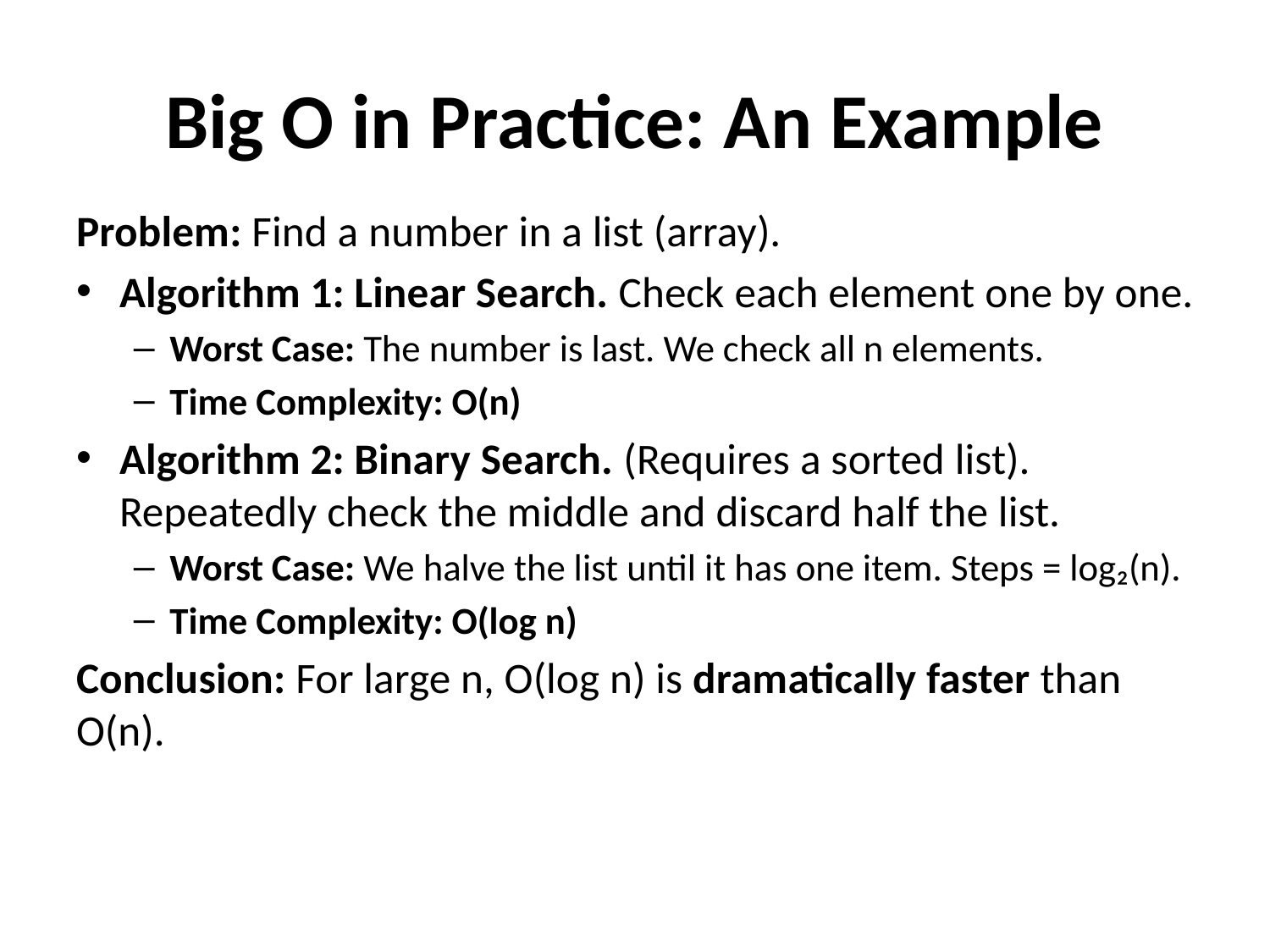

# Big O in Practice: An Example
Problem: Find a number in a list (array).
Algorithm 1: Linear Search. Check each element one by one.
Worst Case: The number is last. We check all n elements.
Time Complexity: O(n)
Algorithm 2: Binary Search. (Requires a sorted list). Repeatedly check the middle and discard half the list.
Worst Case: We halve the list until it has one item. Steps = log₂(n).
Time Complexity: O(log n)
Conclusion: For large n, O(log n) is dramatically faster than O(n).